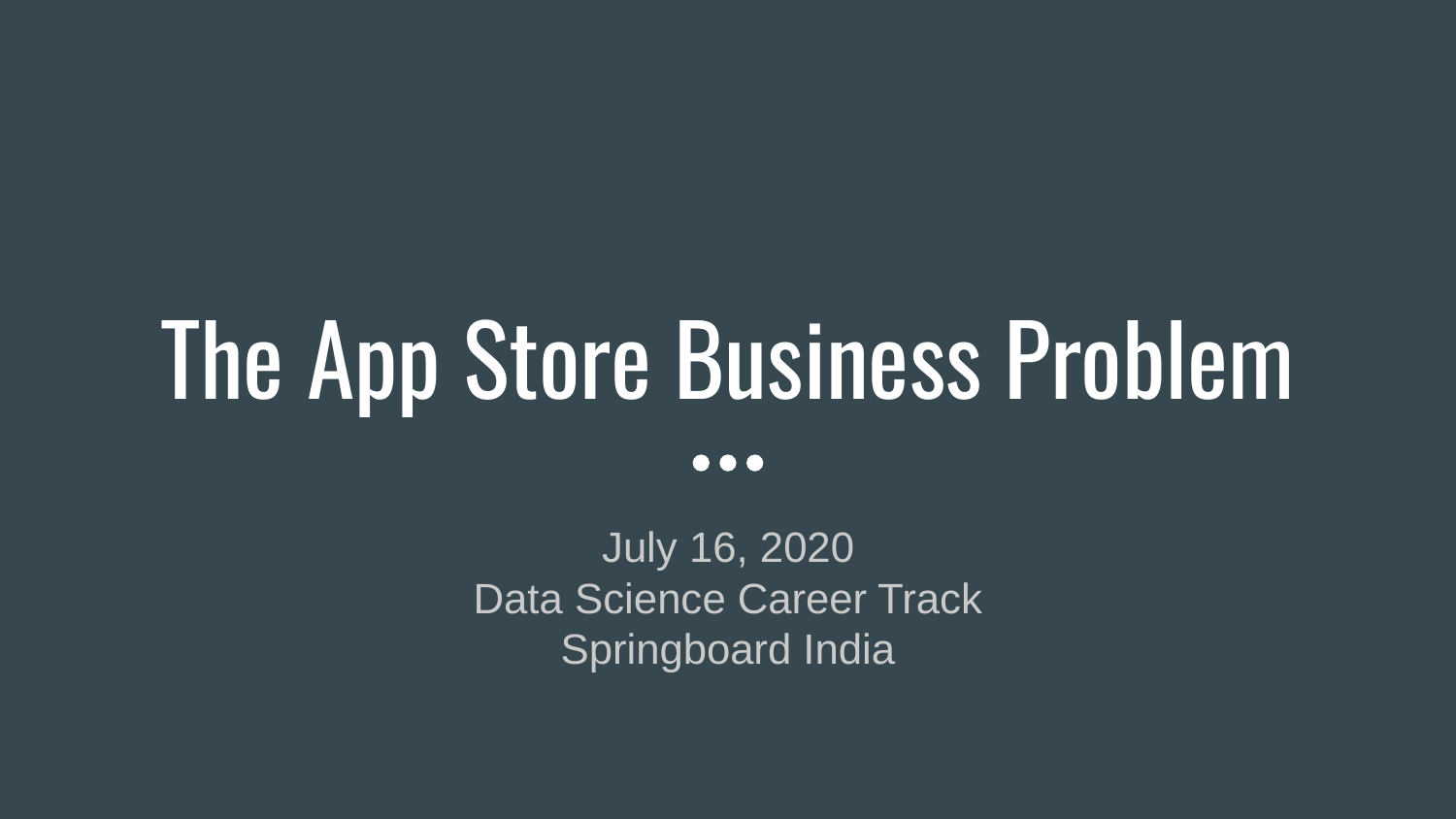

# The App Store Business Problem
July 16, 2020
Data Science Career Track
Springboard India